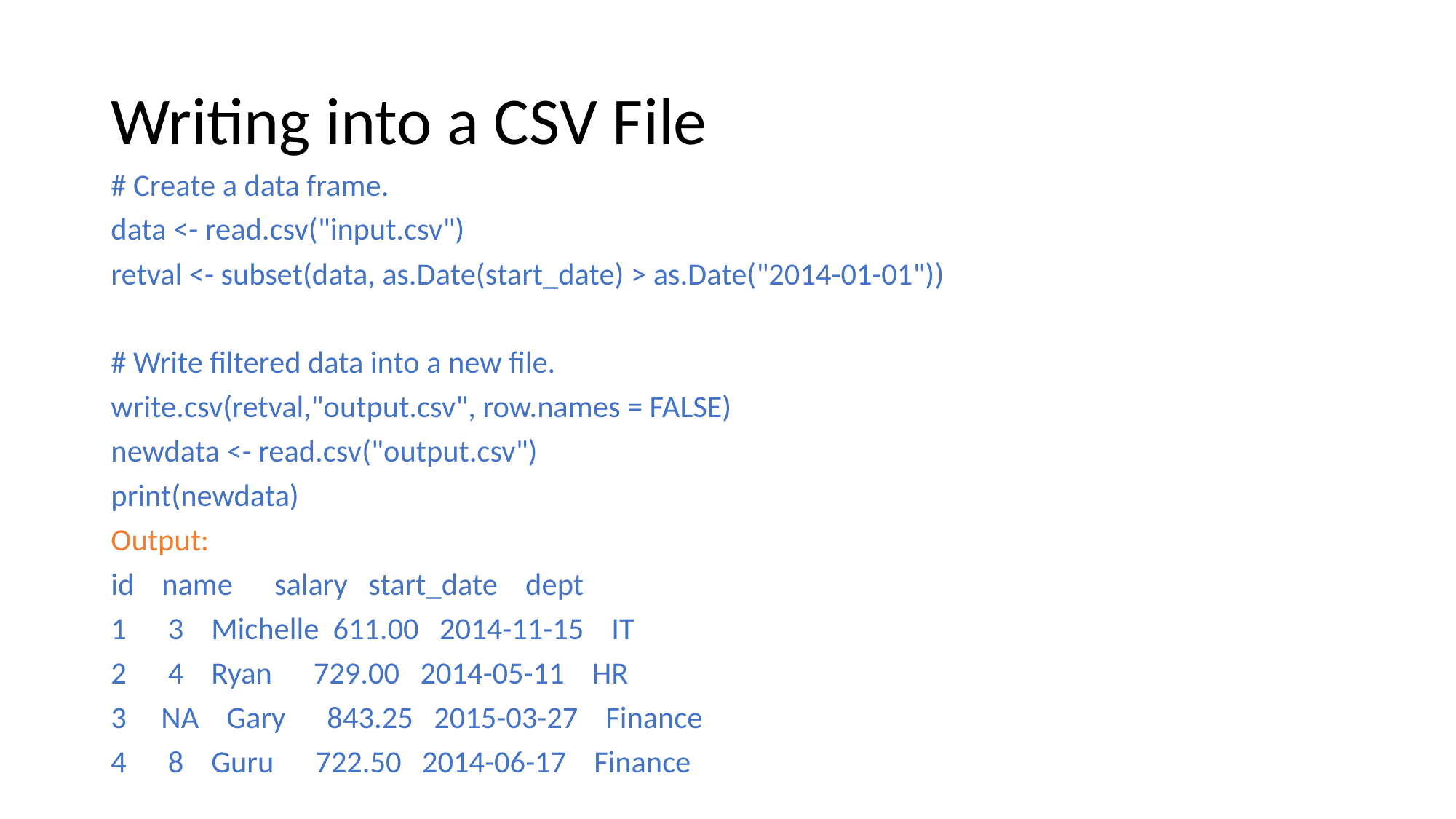

# Writing into a CSV File
# Create a data frame.
data <- read.csv("input.csv")
retval <- subset(data, as.Date(start_date) > as.Date("2014-01-01"))

# Write filtered data into a new file.
write.csv(retval,"output.csv", row.names = FALSE)
newdata <- read.csv("output.csv")
print(newdata)
Output:
id    name      salary   start_date    dept
1      3    Michelle  611.00   2014-11-15    IT
2      4    Ryan      729.00   2014-05-11    HR
3     NA    Gary      843.25   2015-03-27    Finance
4      8    Guru      722.50   2014-06-17    Finance